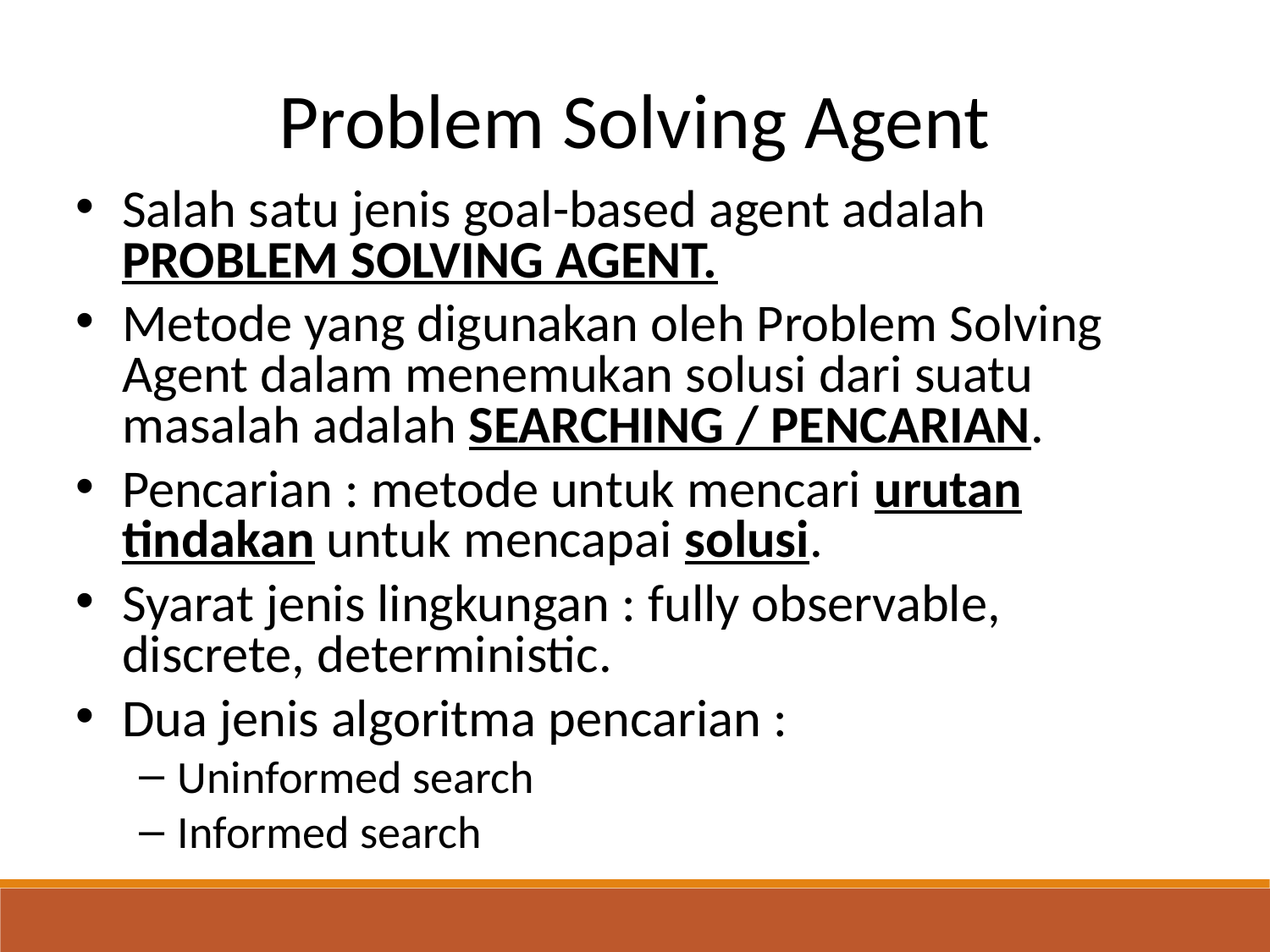

Problem Solving Agent
Salah satu jenis goal-based agent adalah PROBLEM SOLVING AGENT.
Metode yang digunakan oleh Problem Solving Agent dalam menemukan solusi dari suatu masalah adalah SEARCHING / PENCARIAN.
Pencarian : metode untuk mencari urutan tindakan untuk mencapai solusi.
Syarat jenis lingkungan : fully observable, discrete, deterministic.
Dua jenis algoritma pencarian :
Uninformed search
Informed search